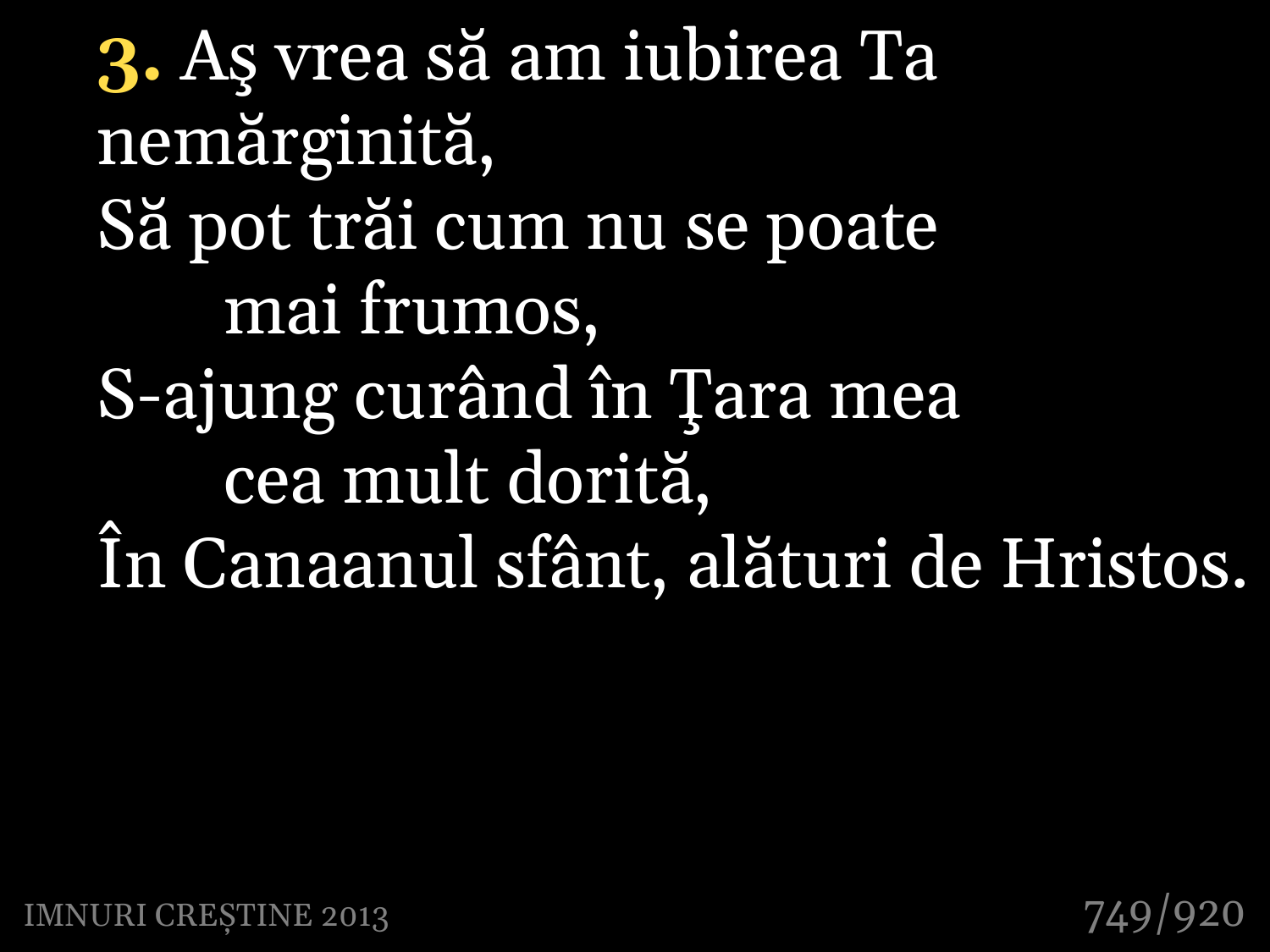

3. Aş vrea să am iubirea Ta 	nemărginită,
Să pot trăi cum nu se poate
	mai frumos,
S-ajung curând în Ţara mea
	cea mult dorită,
În Canaanul sfânt, alături de Hristos.
749/920
IMNURI CREȘTINE 2013